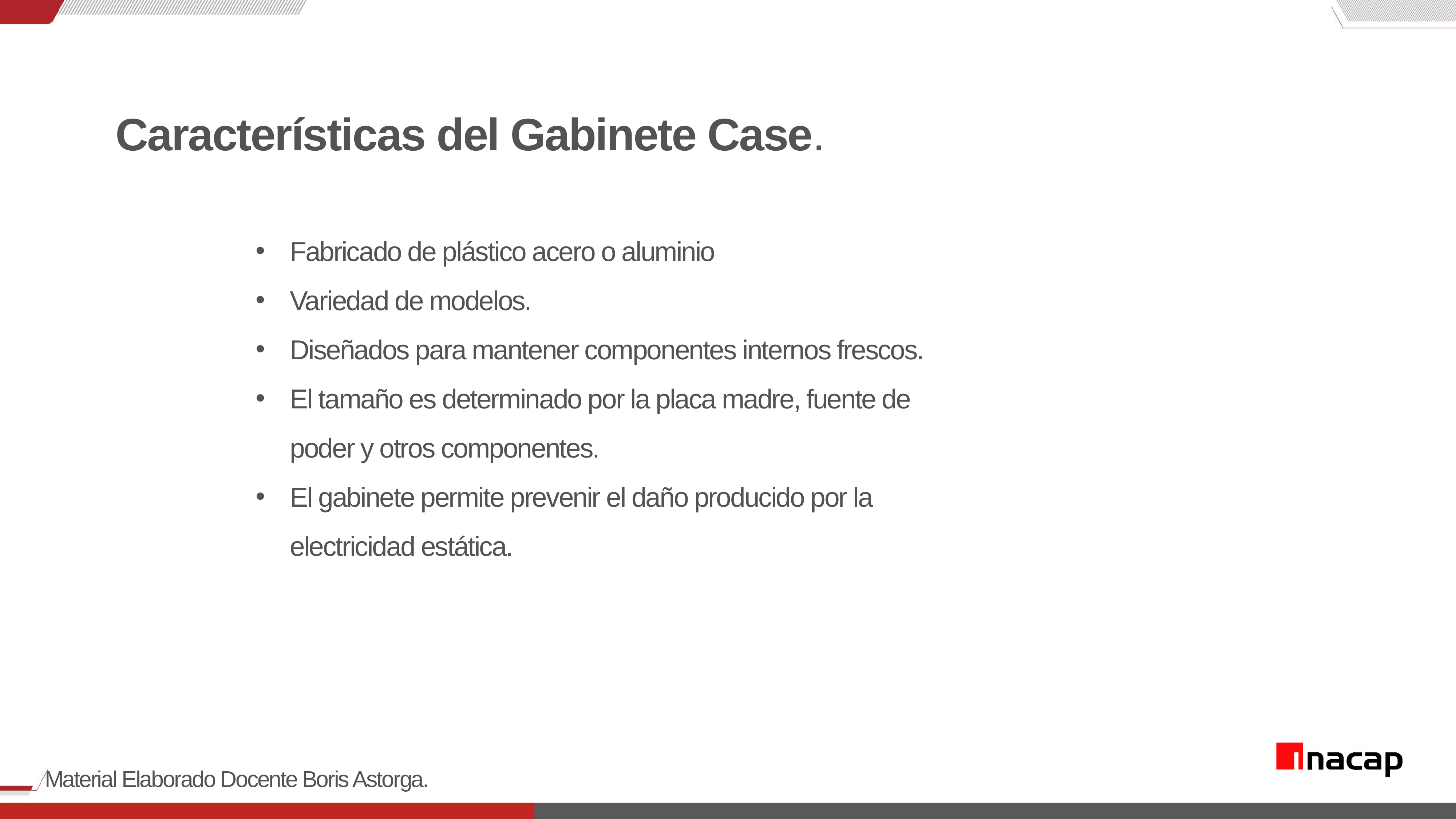

Características del Gabinete Case.
Fabricado de plástico acero o aluminio
Variedad de modelos.
Diseñados para mantener componentes internos frescos.
El tamaño es determinado por la placa madre, fuente de poder y otros componentes.
El gabinete permite prevenir el daño producido por la electricidad estática.
Material Elaborado Docente Boris Astorga.